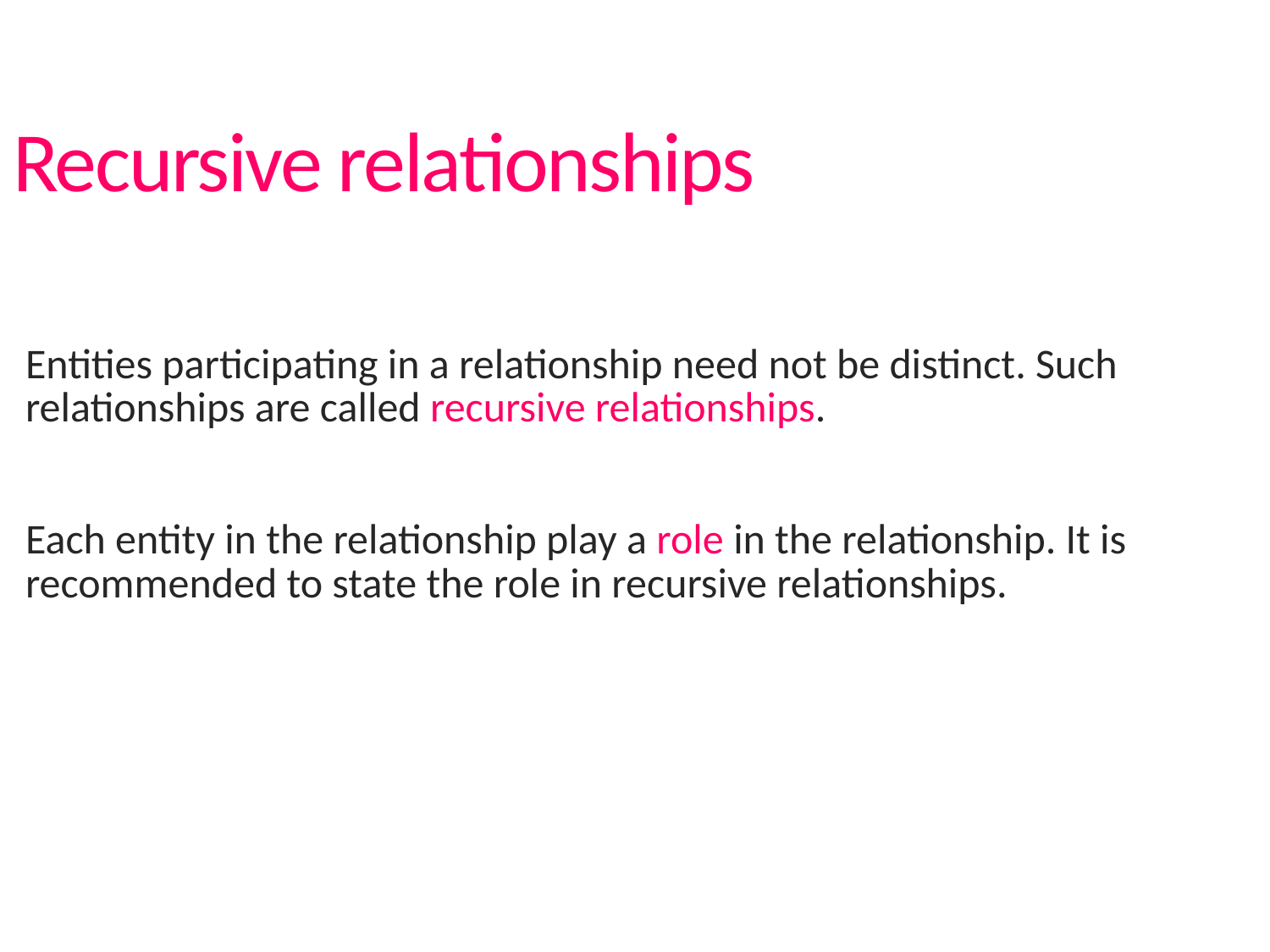

Recursive relationships

Entities participating in a relationship need not be distinct. Such relationships are called recursive relationships.

Each entity in the relationship play a role in the relationship. It is recommended to state the role in recursive relationships.